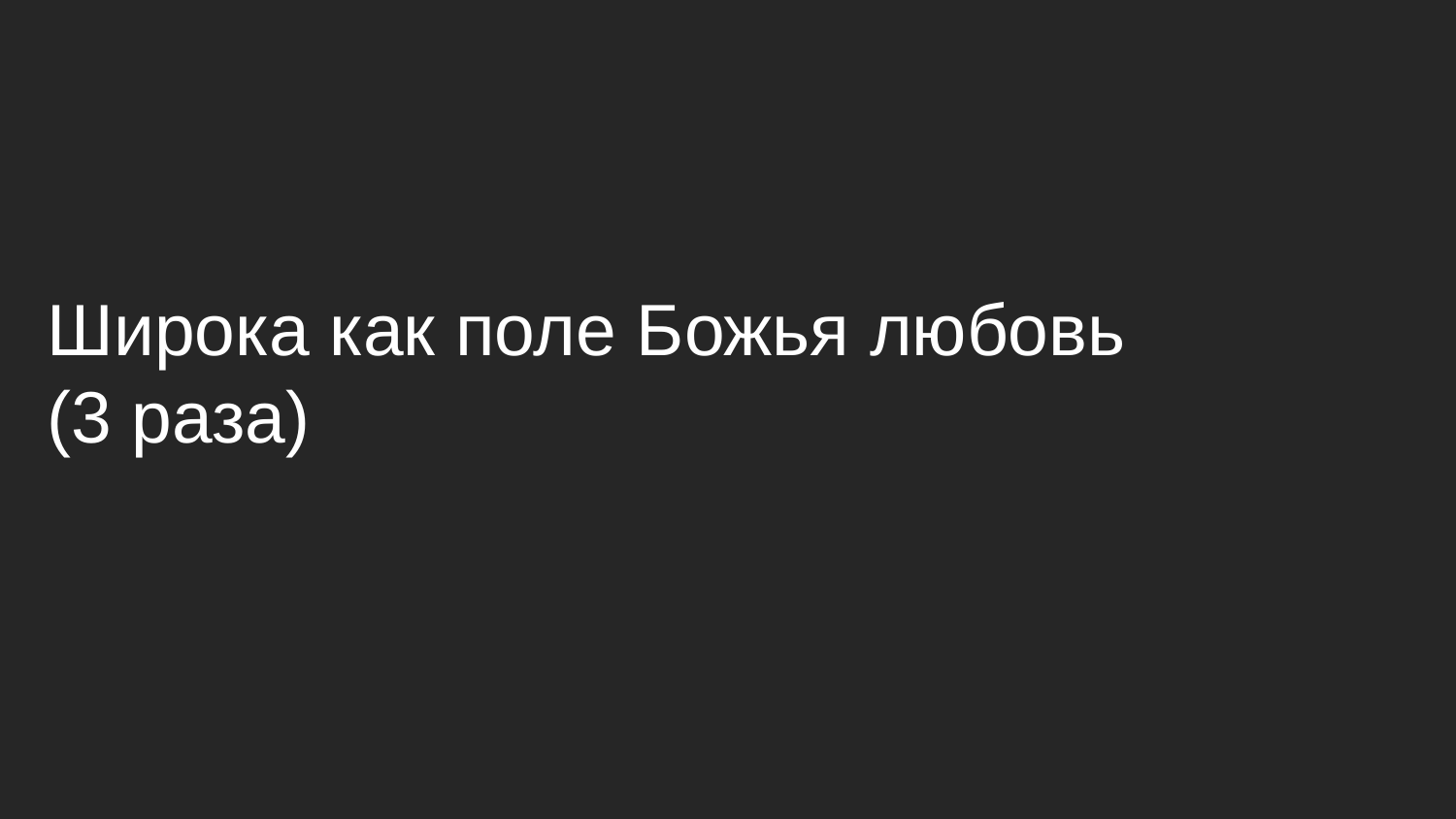

Широка как поле Божья любовь
(3 раза)